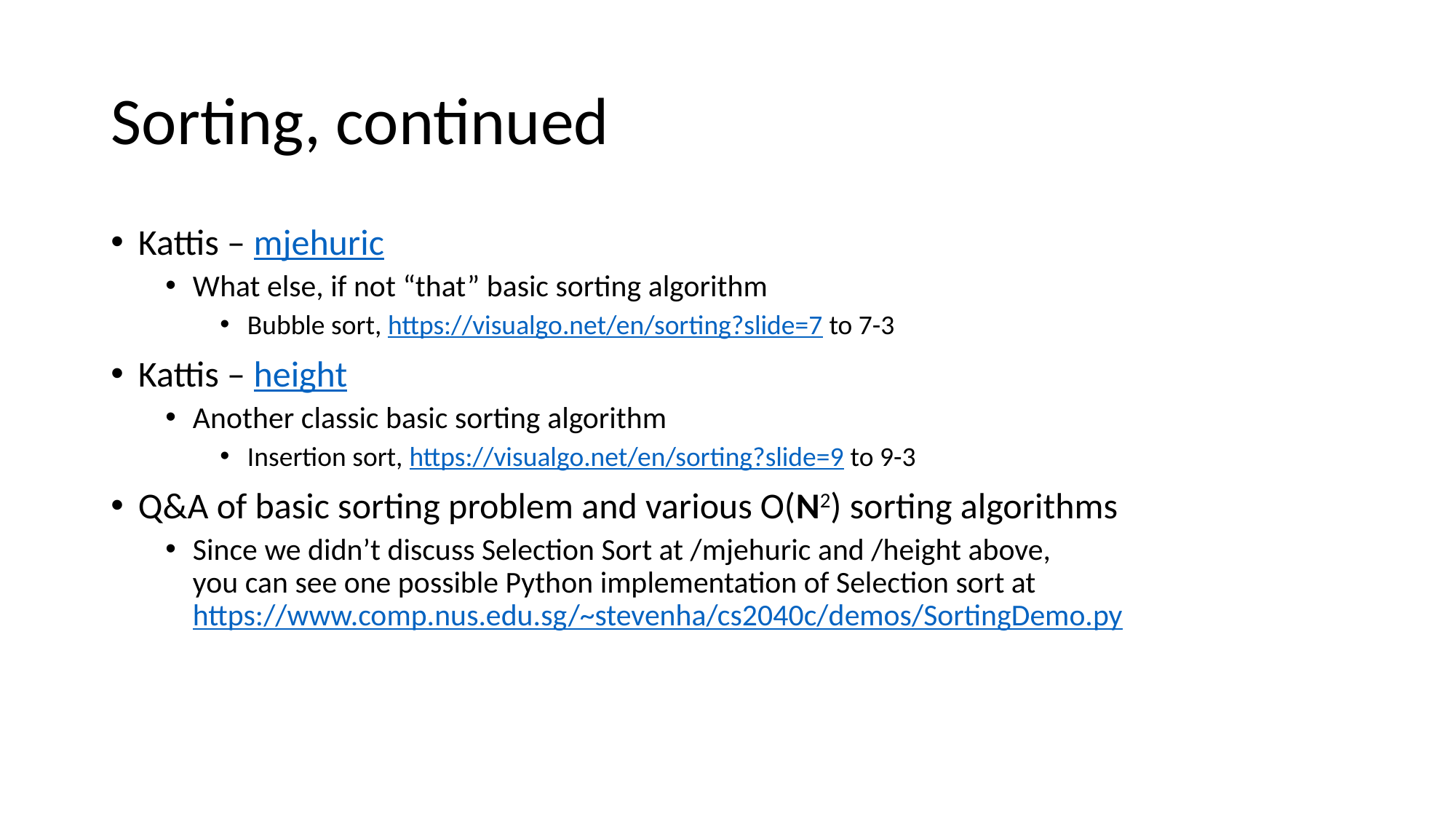

# Sorting, continued
Kattis – mjehuric
What else, if not “that” basic sorting algorithm
Bubble sort, https://visualgo.net/en/sorting?slide=7 to 7-3
Kattis – height
Another classic basic sorting algorithm
Insertion sort, https://visualgo.net/en/sorting?slide=9 to 9-3
Q&A of basic sorting problem and various O(N2) sorting algorithms
Since we didn’t discuss Selection Sort at /mjehuric and /height above,
you can see one possible Python implementation of Selection sort at
https://www.comp.nus.edu.sg/~stevenha/cs2040c/demos/SortingDemo.py